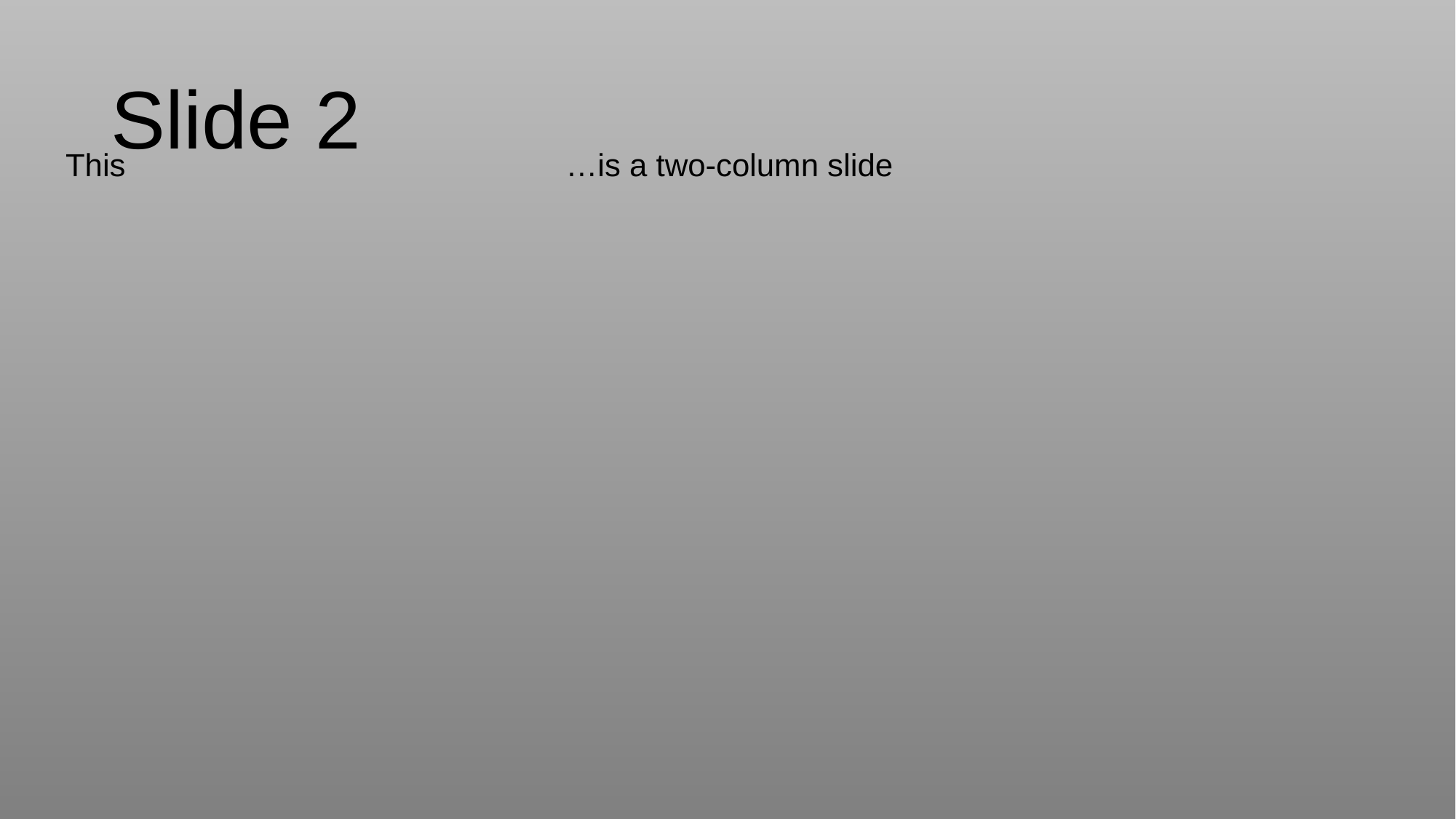

# Slide 2
This
…is a two-column slide